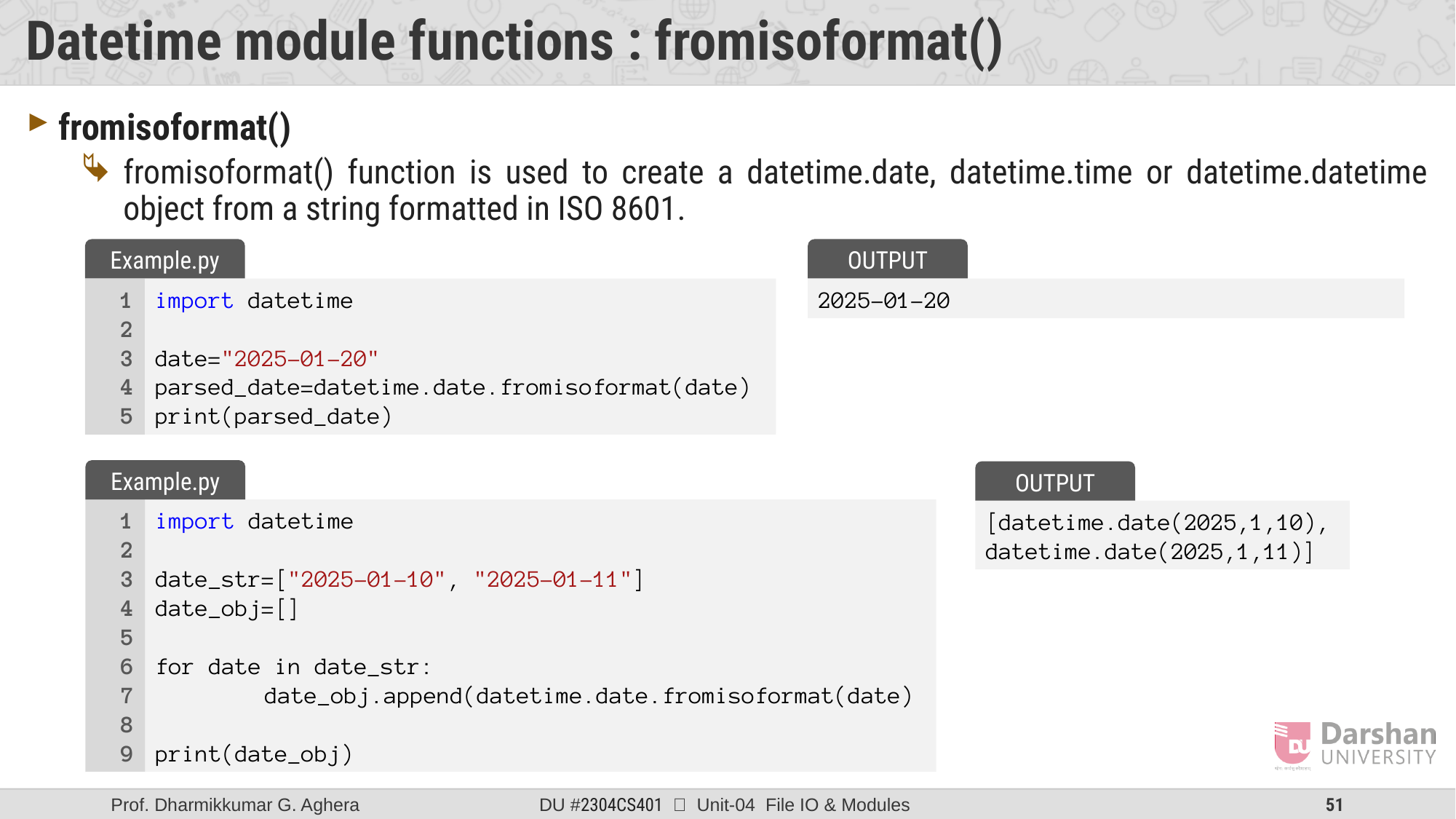

# Datetime module functions : fromisoformat()
fromisoformat()
fromisoformat() function is used to create a datetime.date, datetime.time or datetime.datetime object from a string formatted in ISO 8601.

Example.py
OUTPUT
1
2
3
4
5
import datetime

date="2025-01-20"
parsed_date=datetime.date.fromisoformat(date)
print(parsed_date)
2025-01-20
Example.py
OUTPUT
1
2
3
4
5
6
7
8
9
import datetime

date_str=["2025-01-10", "2025-01-11"]
date_obj=[]

for date in date_str:
	date_obj.append(datetime.date.fromisoformat(date)

print(date_obj)
[datetime.date(2025,1,10),datetime.date(2025,1,11)]